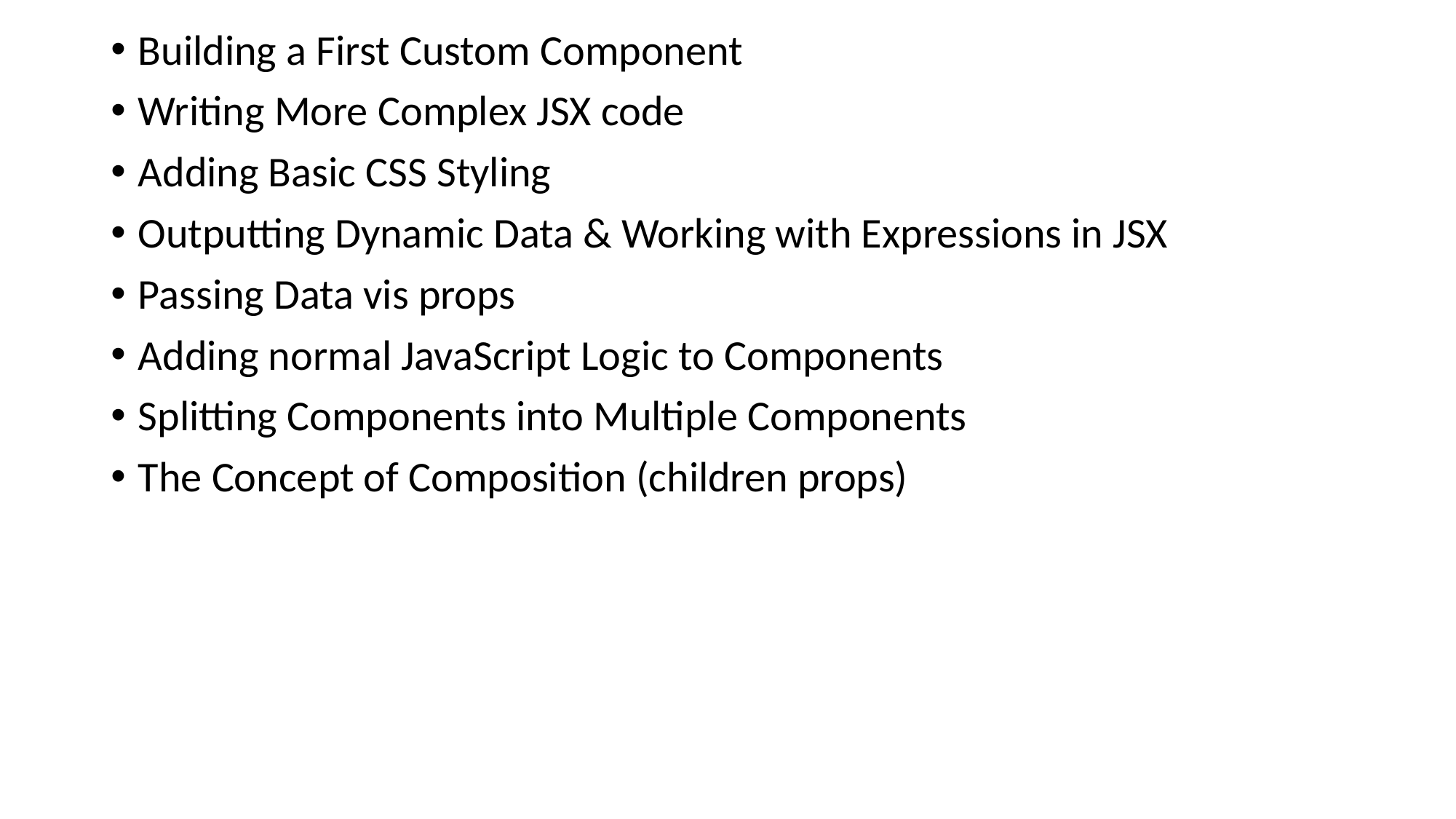

Building a First Custom Component
Writing More Complex JSX code
Adding Basic CSS Styling
Outputting Dynamic Data & Working with Expressions in JSX
Passing Data vis props
Adding normal JavaScript Logic to Components
Splitting Components into Multiple Components
The Concept of Composition (children props)